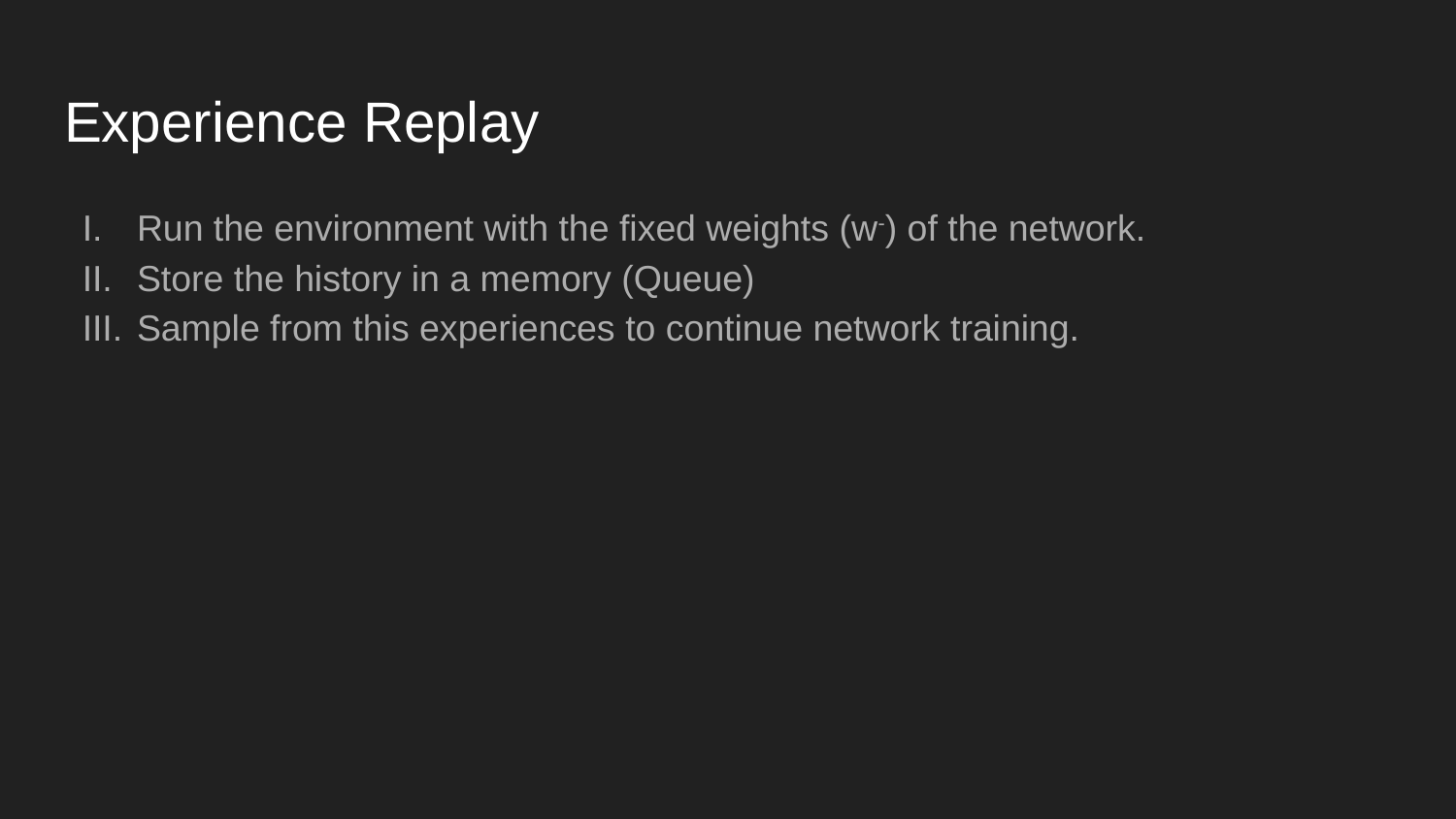

# Experience Replay
Run the environment with the fixed weights (w-) of the network.
Store the history in a memory (Queue)
Sample from this experiences to continue network training.